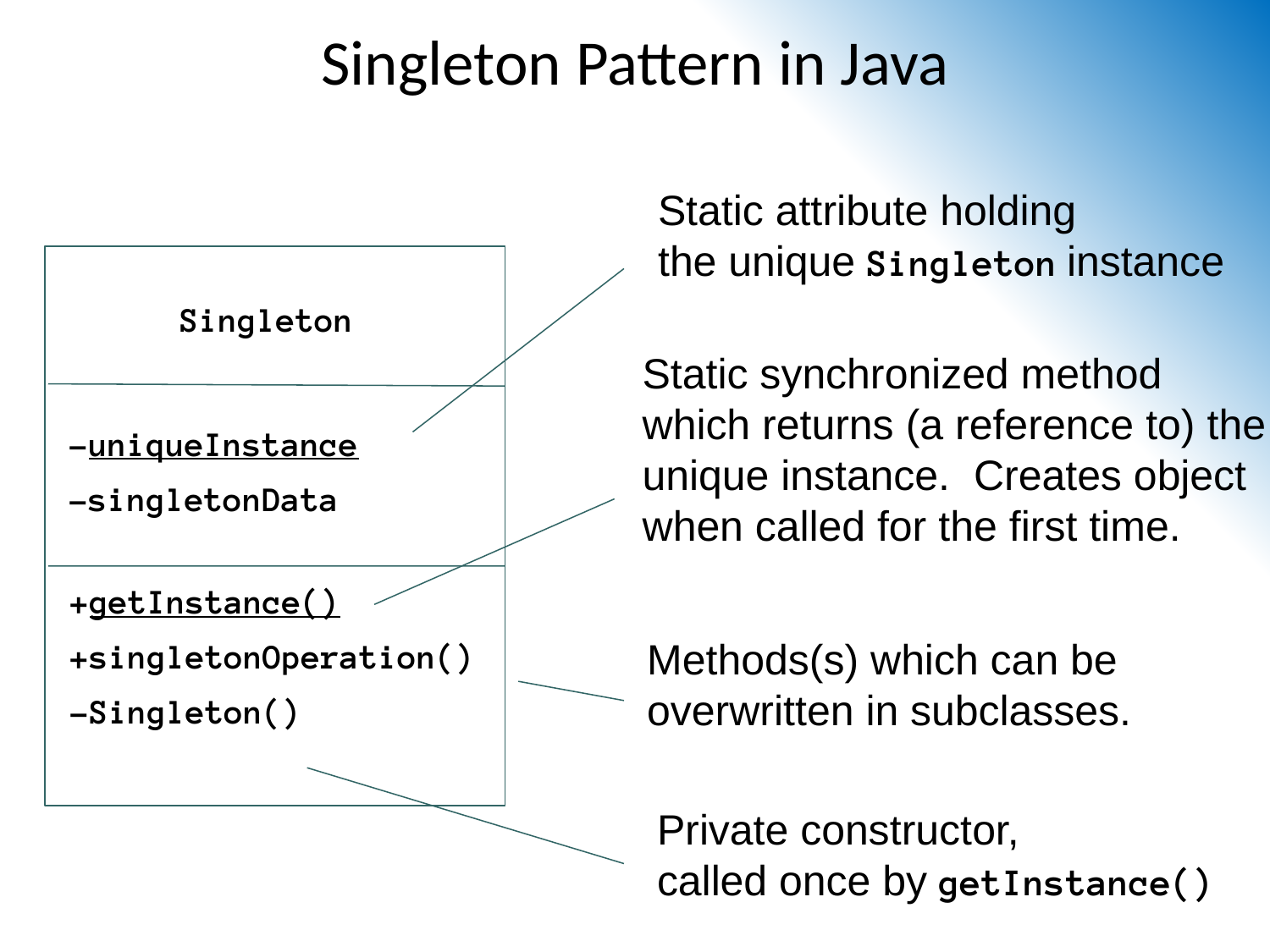

# Singleton Pattern in Java
Static attribute holding
the unique Singleton instance

Singleton
Static synchronized method
which returns (a reference to) the
unique instance.  Creates object
when called for the first time.

-uniqueInstance
-singletonData

+getInstance()
+singletonOperation()
-Singleton()
Methods(s) which can be
overwritten in subclasses.

Private constructor,
called once by getInstance()